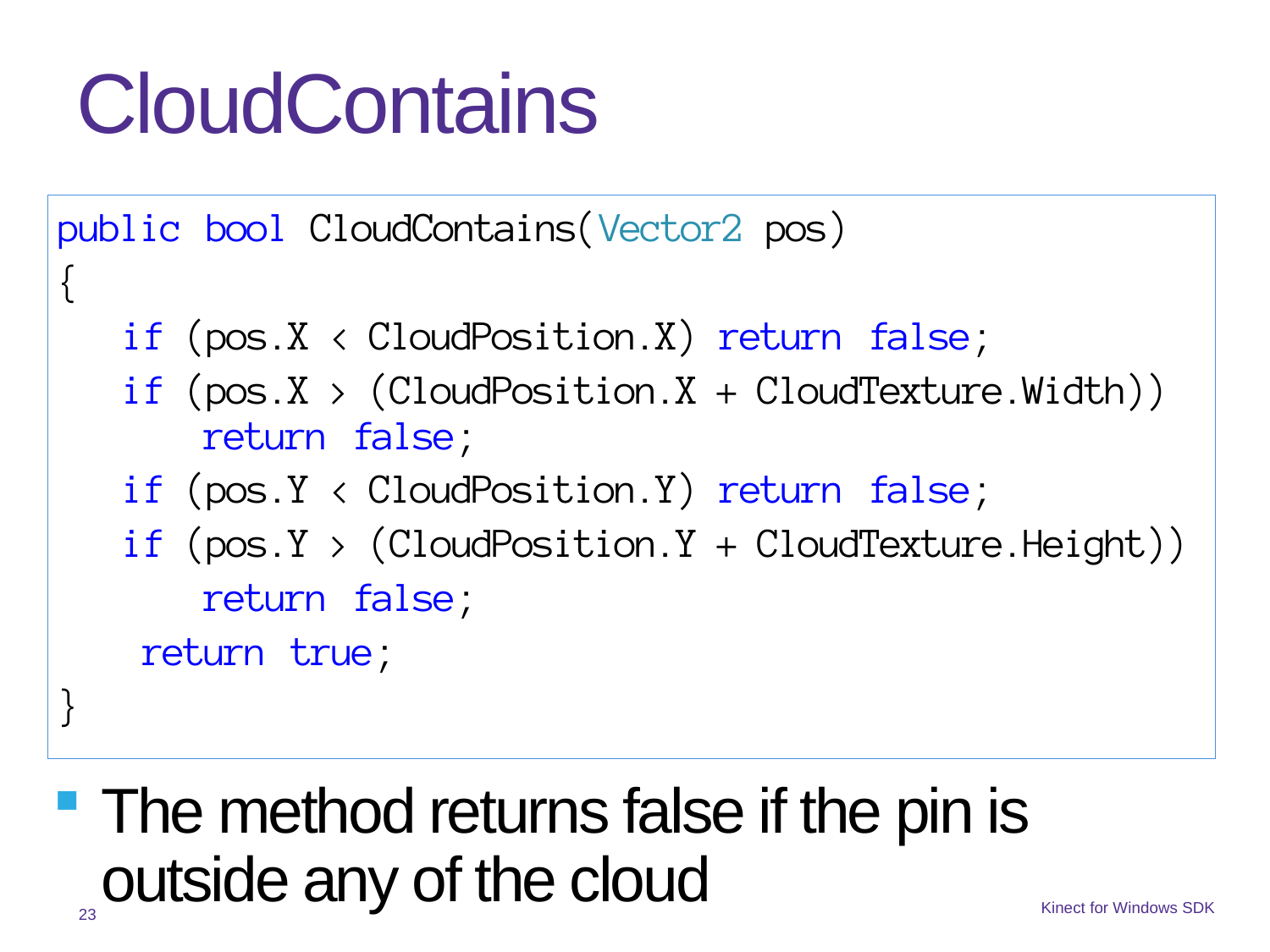

# CloudContains
public bool CloudContains(Vector2 pos)
{
   if (pos.X < CloudPosition.X) return false;
   if (pos.X > (CloudPosition.X + CloudTexture.Width))
       return false;
   if (pos.Y < CloudPosition.Y) return false;
   if (pos.Y > (CloudPosition.Y + CloudTexture.Height))
       return false;
    return true;
}
The method returns false if the pin is outside any of the cloud
23